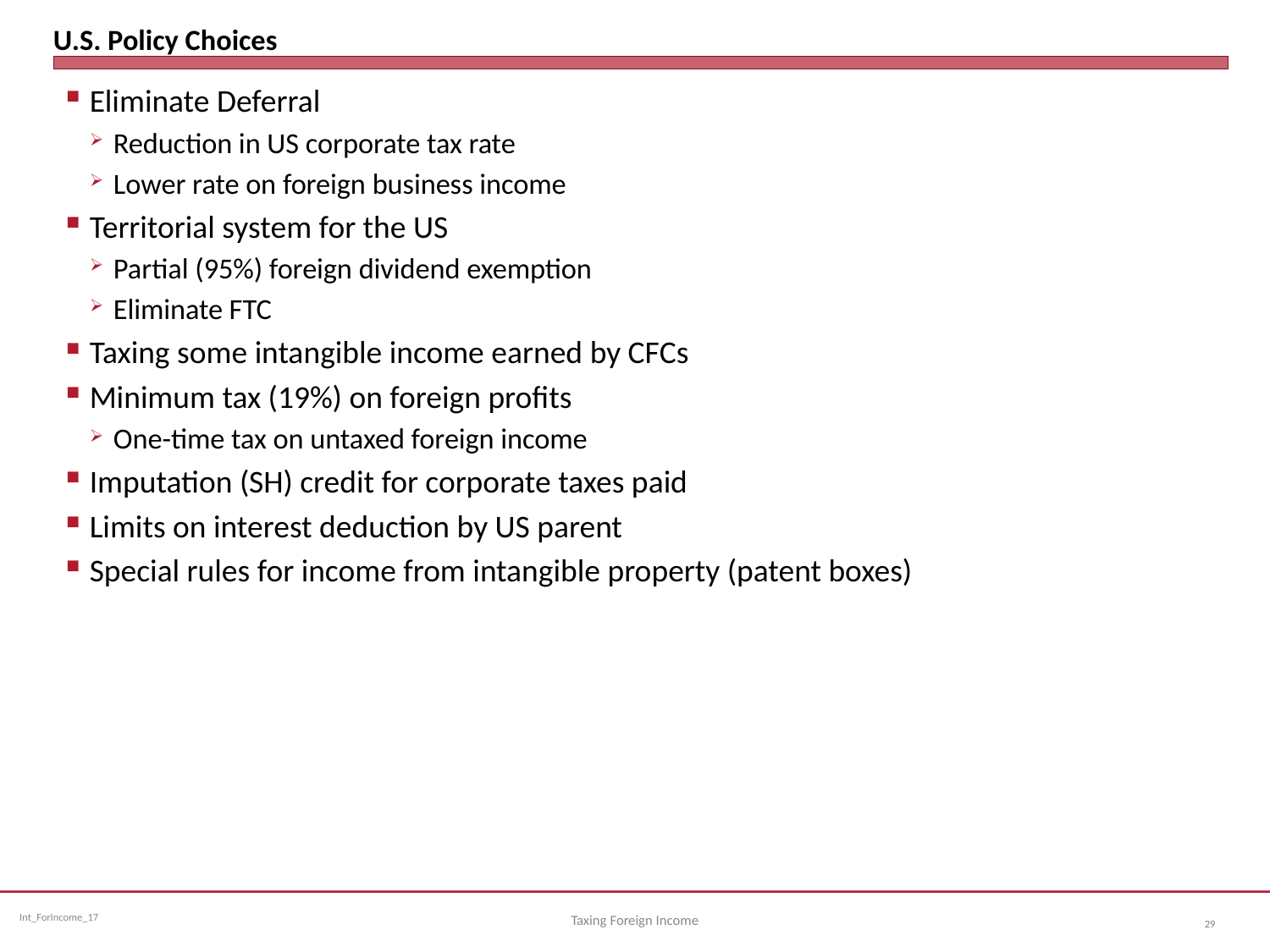

# U.S. Policy Choices
Eliminate Deferral
Reduction in US corporate tax rate
Lower rate on foreign business income
Territorial system for the US
Partial (95%) foreign dividend exemption
Eliminate FTC
Taxing some intangible income earned by CFCs
Minimum tax (19%) on foreign profits
One-time tax on untaxed foreign income
Imputation (SH) credit for corporate taxes paid
Limits on interest deduction by US parent
Special rules for income from intangible property (patent boxes)

Taxing Foreign Income
29